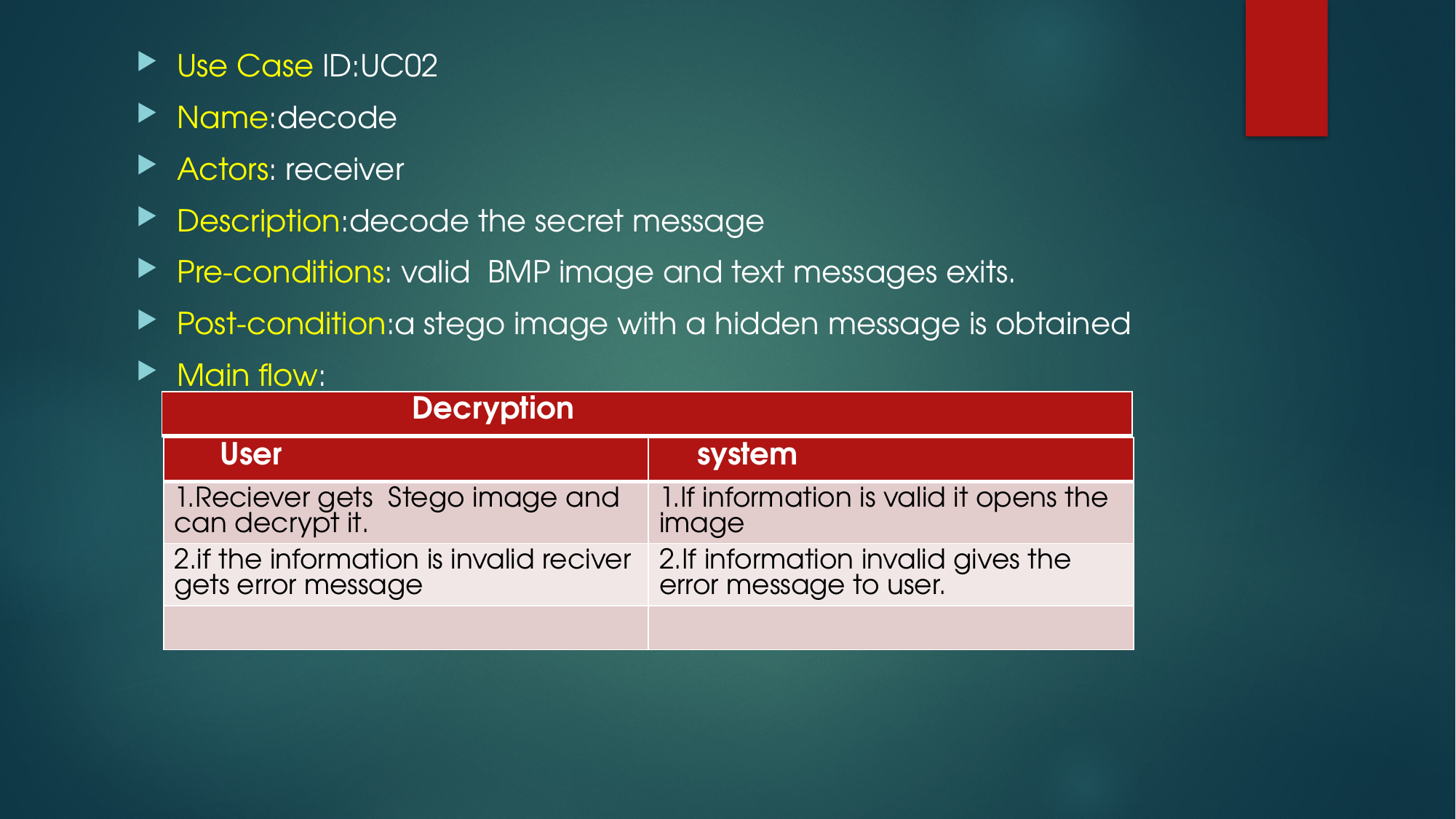

Use Case ID:UC02
Name:decode
Actors: receiver
Description:decode the secret message
Pre-conditions: valid  BMP image and text messages exits.
Post-condition:a stego image with a hidden message is obtained
Main flow:

| Decryption |
| --- |
| User | system |
| --- | --- |
| 1.Reciever gets Stego image and can decrypt it. | 1.If information is valid it opens the image |
| 2.if the information is invalid reciver gets error message | 2.If information invalid gives the error message to user. |
|  |  |